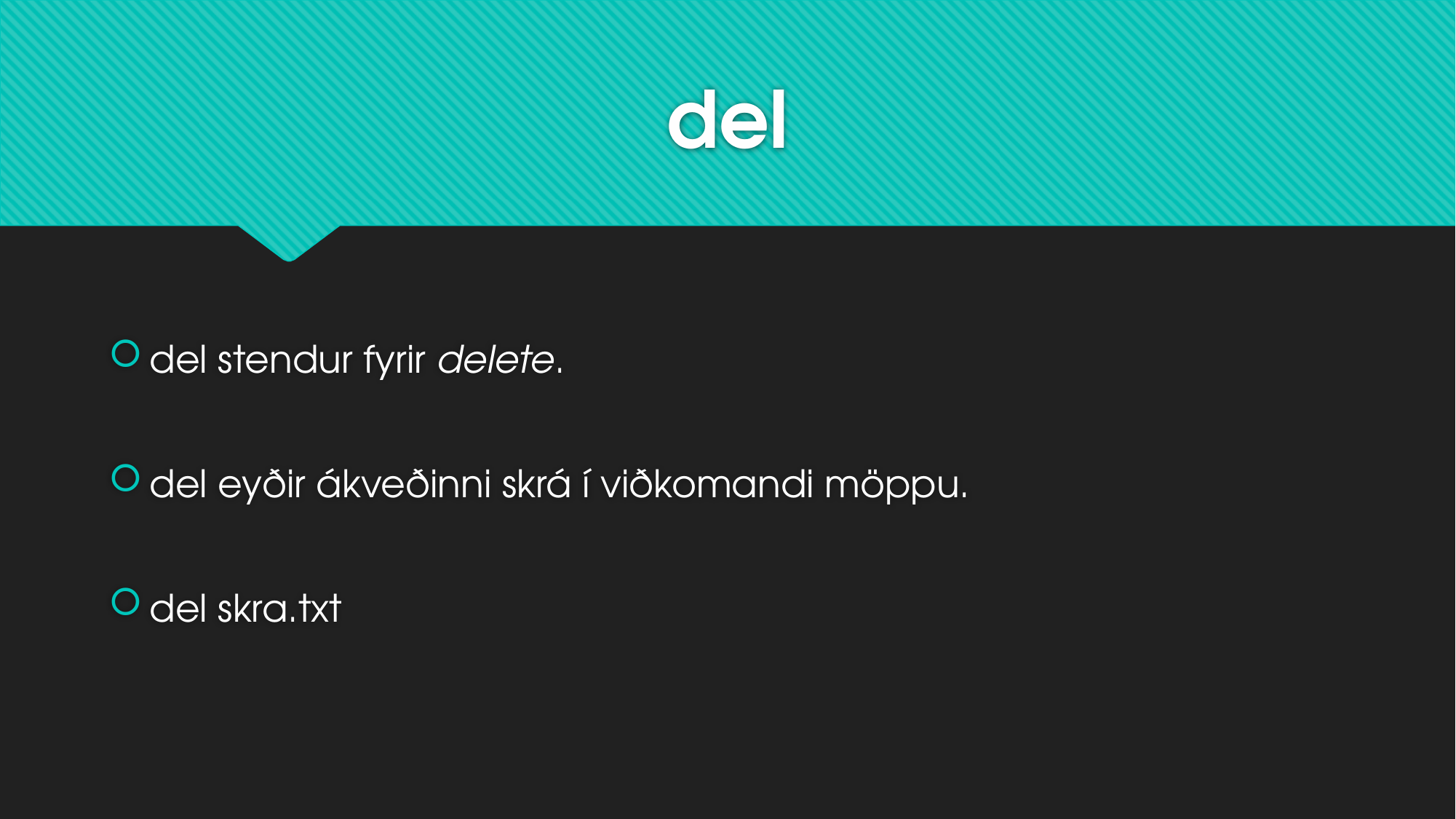

# del
del stendur fyrir delete.

del eyðir ákveðinni skrá í viðkomandi möppu.

del skra.txt